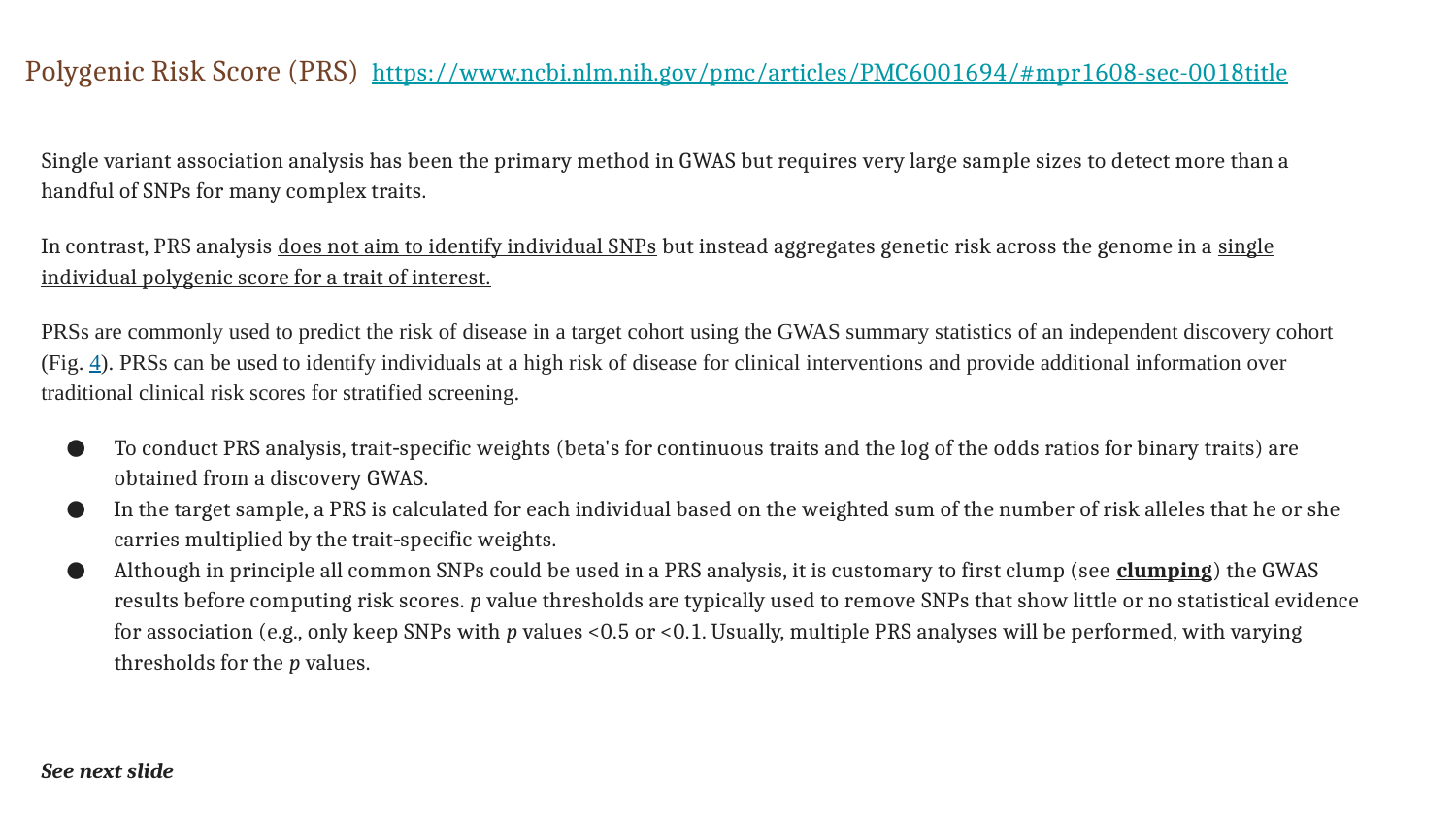

# Polygenic Risk Score (PRS)  https://www.ncbi.nlm.nih.gov/pmc/articles/PMC6001694/#mpr1608-sec-0018title
Single variant association analysis has been the primary method in GWAS but requires very large sample sizes to detect more than a handful of SNPs for many complex traits.
In contrast, PRS analysis does not aim to identify individual SNPs but instead aggregates genetic risk across the genome in a single individual polygenic score for a trait of interest.
PRSs are commonly used to predict the risk of disease in a target cohort using the GWAS summary statistics of an independent discovery cohort (Fig. 4). PRSs can be used to identify individuals at a high risk of disease for clinical interventions and provide additional information over traditional clinical risk scores for stratified screening.
To conduct PRS analysis, trait‐specific weights (beta's for continuous traits and the log of the odds ratios for binary traits) are obtained from a discovery GWAS.
In the target sample, a PRS is calculated for each individual based on the weighted sum of the number of risk alleles that he or she carries multiplied by the trait‐specific weights.
Although in principle all common SNPs could be used in a PRS analysis, it is customary to first clump (see clumping) the GWAS results before computing risk scores. p value thresholds are typically used to remove SNPs that show little or no statistical evidence for association (e.g., only keep SNPs with p values <0.5 or <0.1. Usually, multiple PRS analyses will be performed, with varying thresholds for the p values.

See next slide